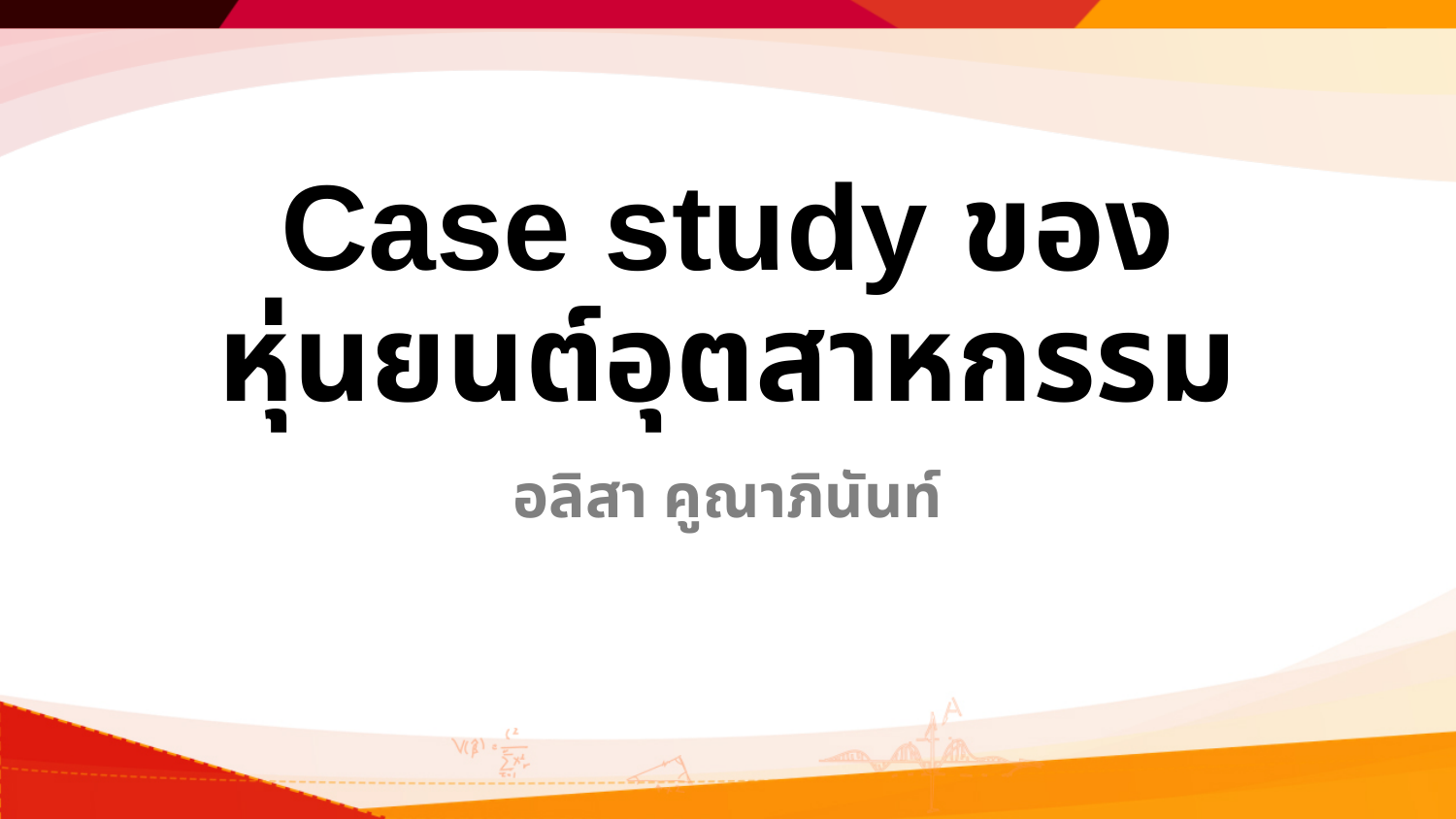

# Case study ของ หุ่นยนต์อุตสาหกรรม
อลิสา คูณาภินันท์